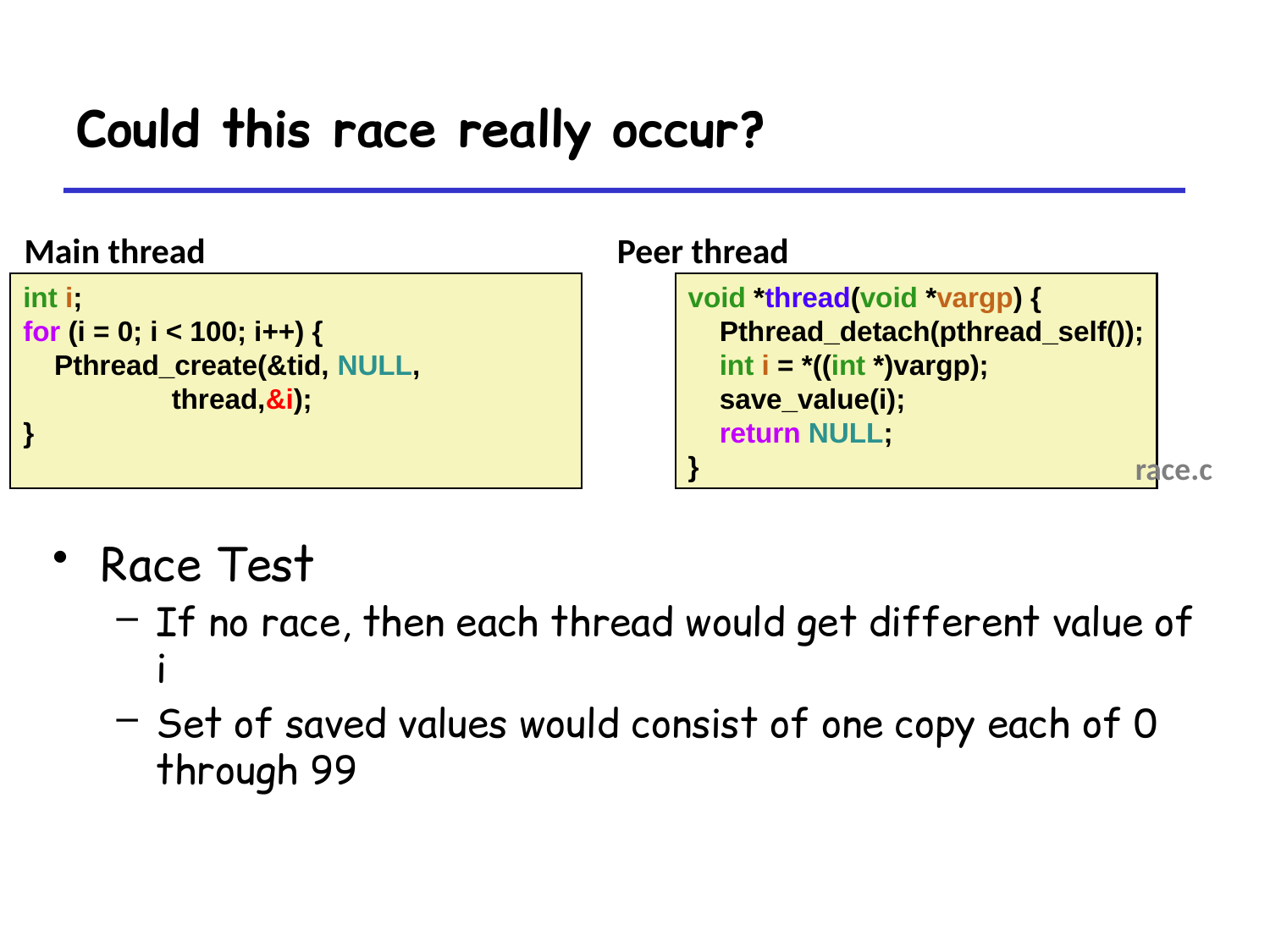

# Could this race really occur?
Main thread
Peer thread
int i;
for (i = 0; i < 100; i++) {
    Pthread_create(&tid, NULL,
                   thread,&i);
}

void *thread(void *vargp) {
    Pthread_detach(pthread_self());
    int i = *((int *)vargp);
    save_value(i);
    return NULL;
}
race.c
Race Test
If no race, then each thread would get different value of i
Set of saved values would consist of one copy each of 0 through 99